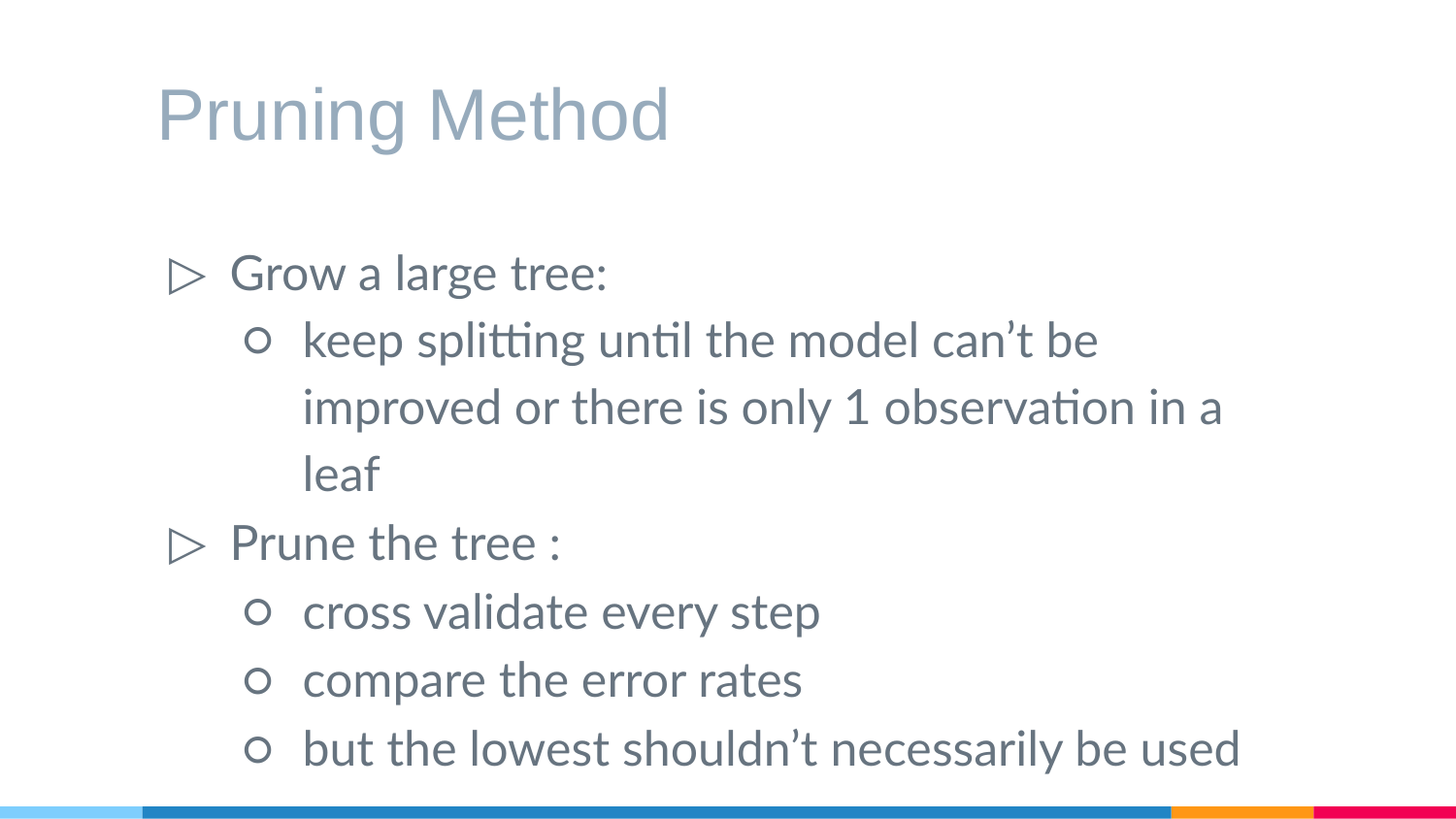

# Pruning Method
Grow a large tree:
keep splitting until the model can’t be improved or there is only 1 observation in a leaf
Prune the tree :
cross validate every step
compare the error rates
but the lowest shouldn’t necessarily be used